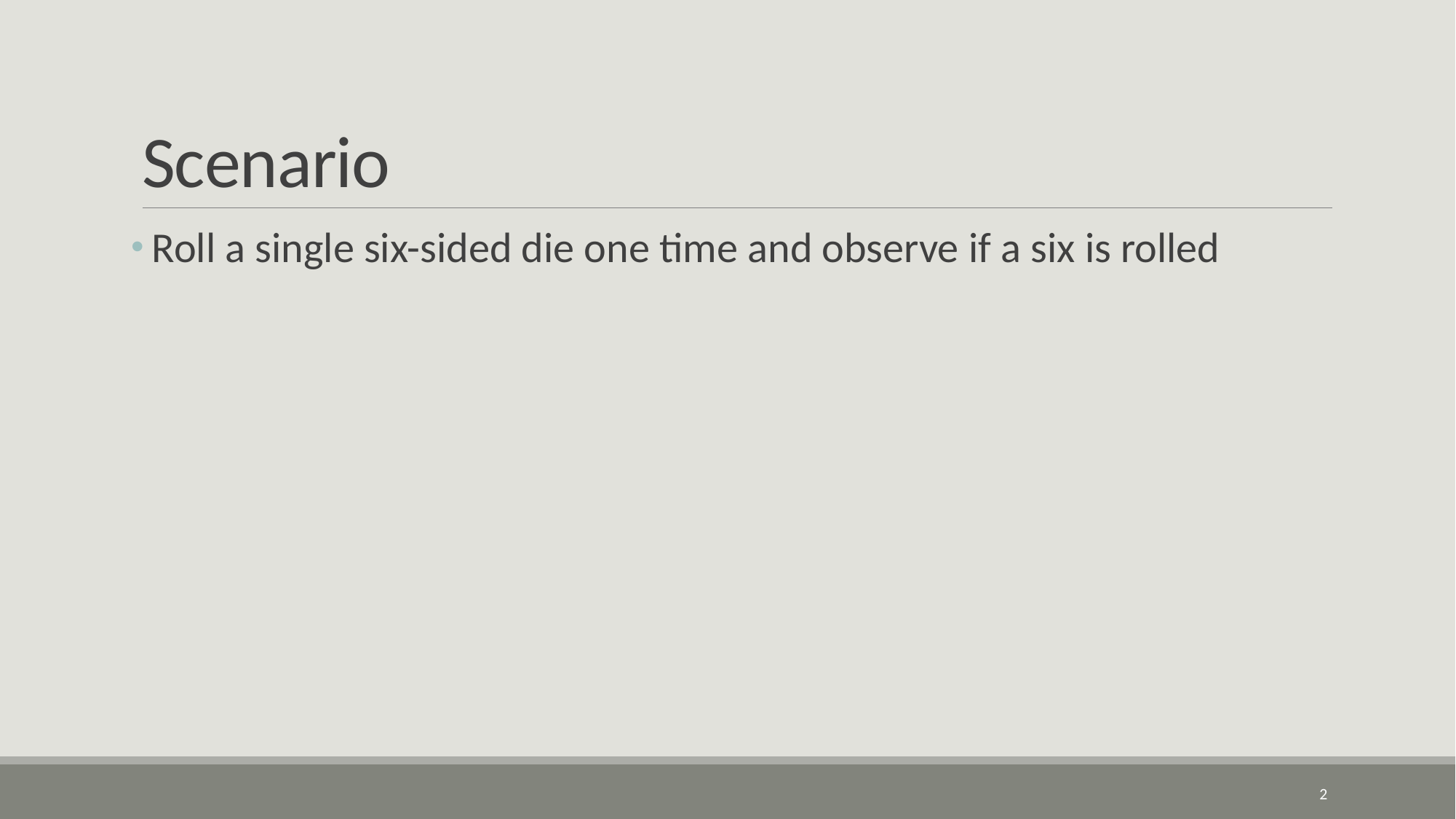

# Scenario
 Roll a single six-sided die one time and observe if a six is rolled
2